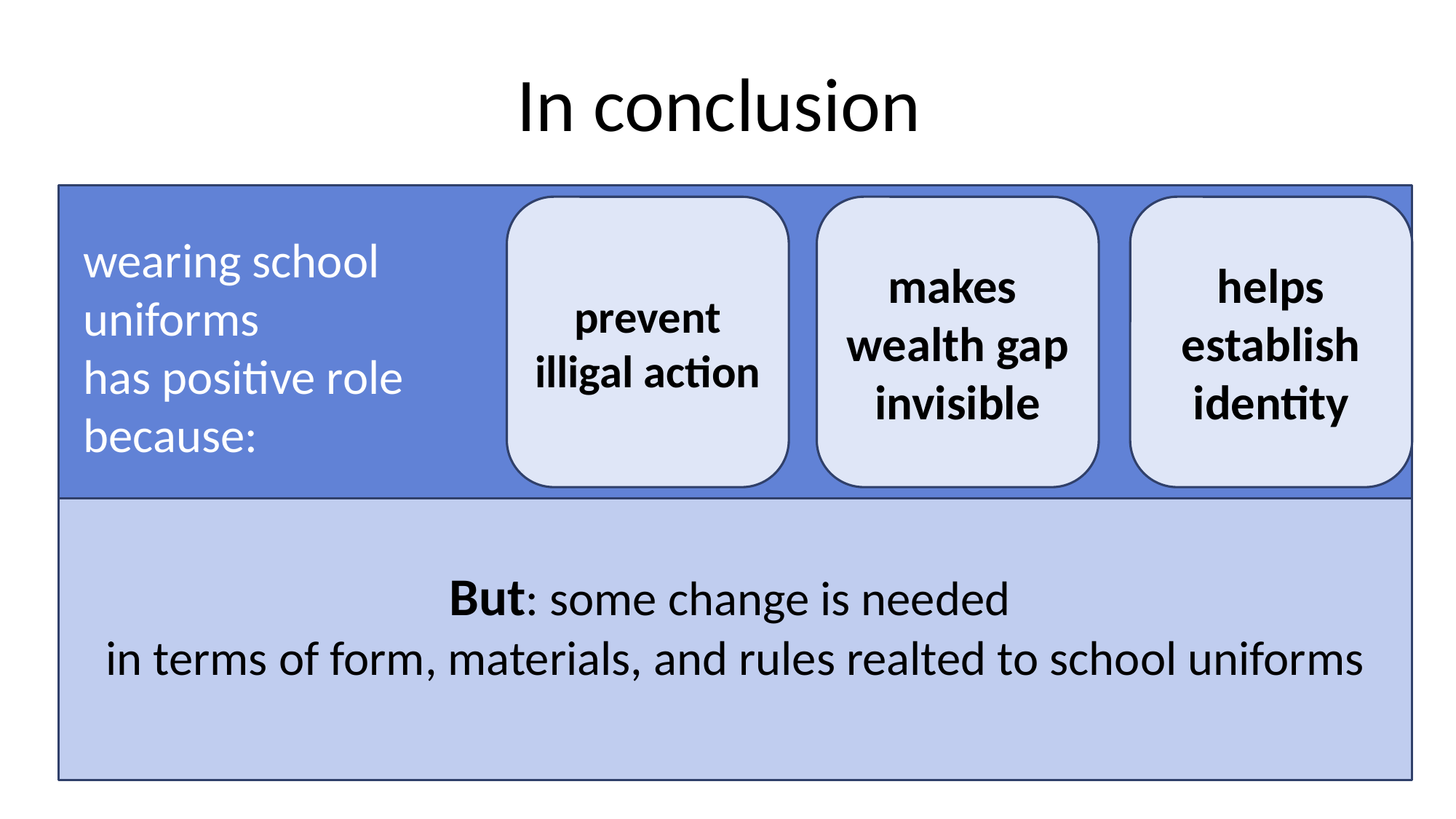

In conclusion

prevent
illigal action
makes
wealth gap
invisible
helps
establish identity
wearing school
uniforms
has positive role
because:
But: some change is needed
in terms of form, materials, and rules realted to school uniforms